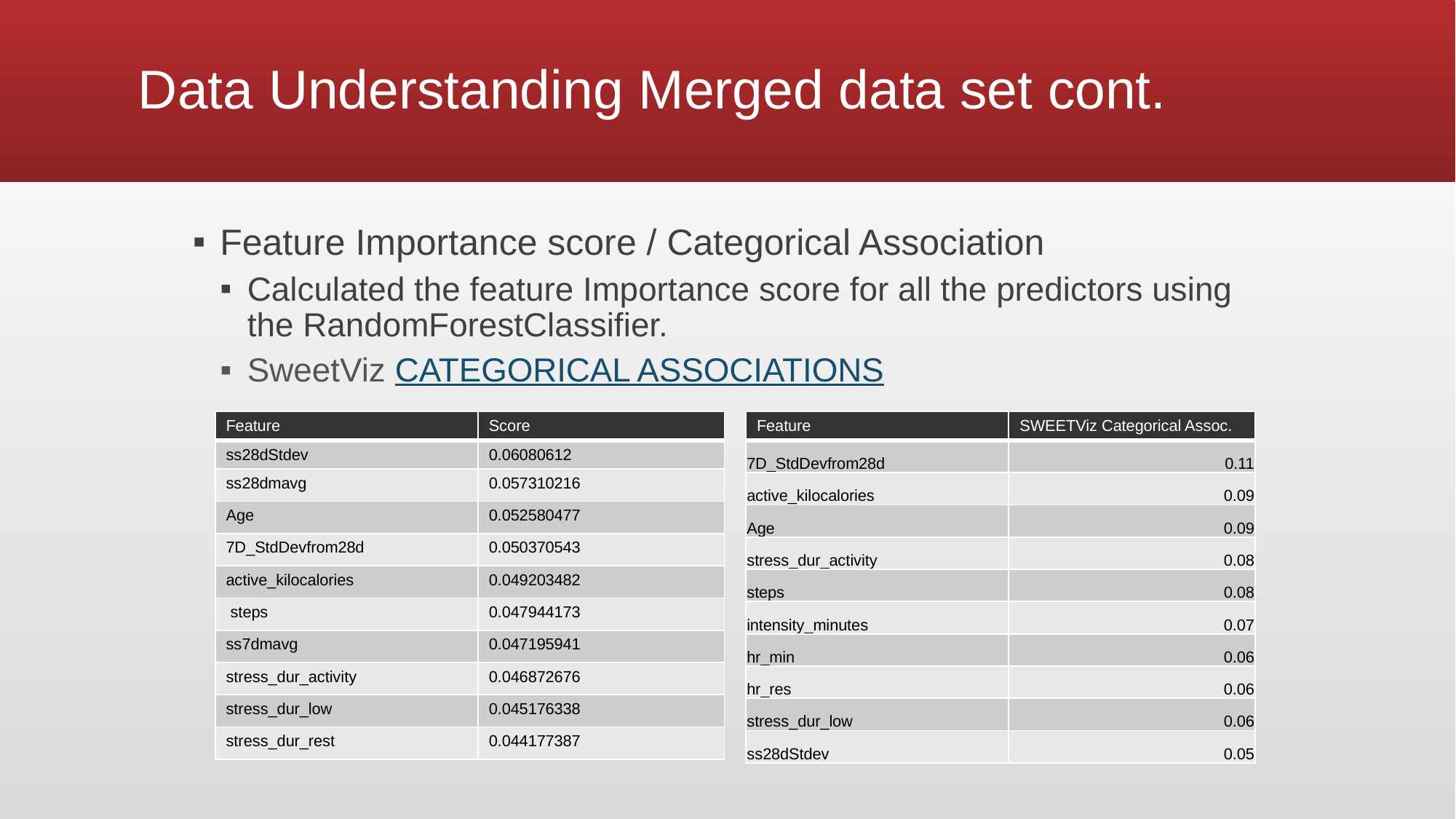

# Data Understanding Merged data set cont.
Feature Importance score / Categorical Association
Calculated the feature Importance score for all the predictors using the RandomForestClassifier.
SweetViz CATEGORICAL ASSOCIATIONS

| Feature | Score |
| --- | --- |
| ss28dStdev | 0.06080612 |
| ss28dmavg | 0.057310216 |
| Age | 0.052580477 |
| 7D\_StdDevfrom28d | 0.050370543 |
| active\_kilocalories | 0.049203482 |
| steps | 0.047944173 |
| ss7dmavg | 0.047195941 |
| stress\_dur\_activity | 0.046872676 |
| stress\_dur\_low | 0.045176338 |
| stress\_dur\_rest | 0.044177387 |
| Feature | SWEETViz Categorical Assoc. |
| --- | --- |
| 7D\_StdDevfrom28d | 0.11 |
| active\_kilocalories | 0.09 |
| Age | 0.09 |
| stress\_dur\_activity | 0.08 |
| steps | 0.08 |
| intensity\_minutes | 0.07 |
| hr\_min | 0.06 |
| hr\_res | 0.06 |
| stress\_dur\_low | 0.06 |
| ss28dStdev | 0.05 |